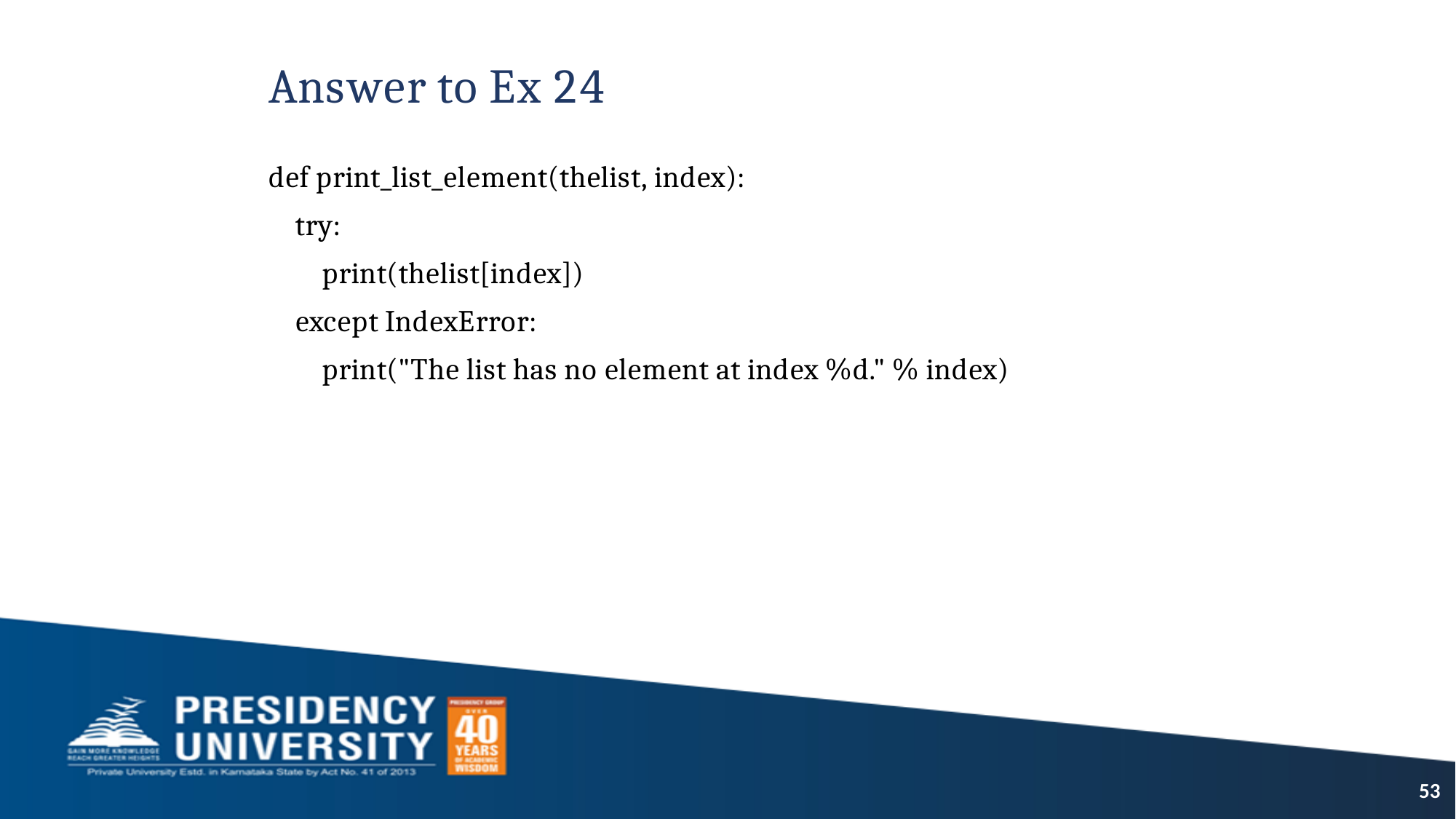

# Answer to Ex 24
def print_list_element(thelist, index):
    try:
        print(thelist[index])
    except IndexError:
        print("The list has no element at index %d." % index)
53